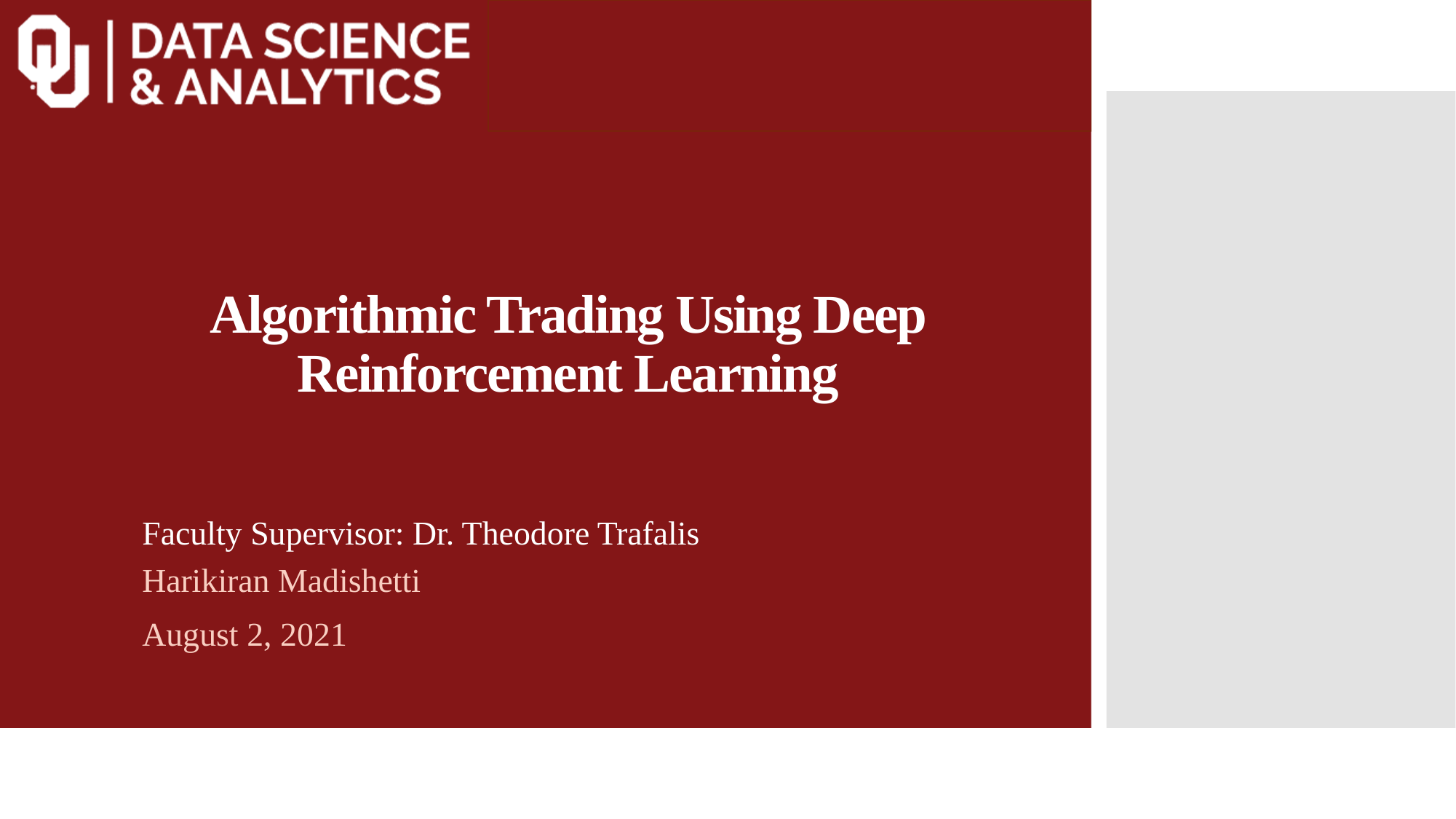

# Algorithmic Trading Using Deep Reinforcement Learning
Faculty Supervisor: Dr. Theodore Trafalis
Harikiran Madishetti
August 2, 2021